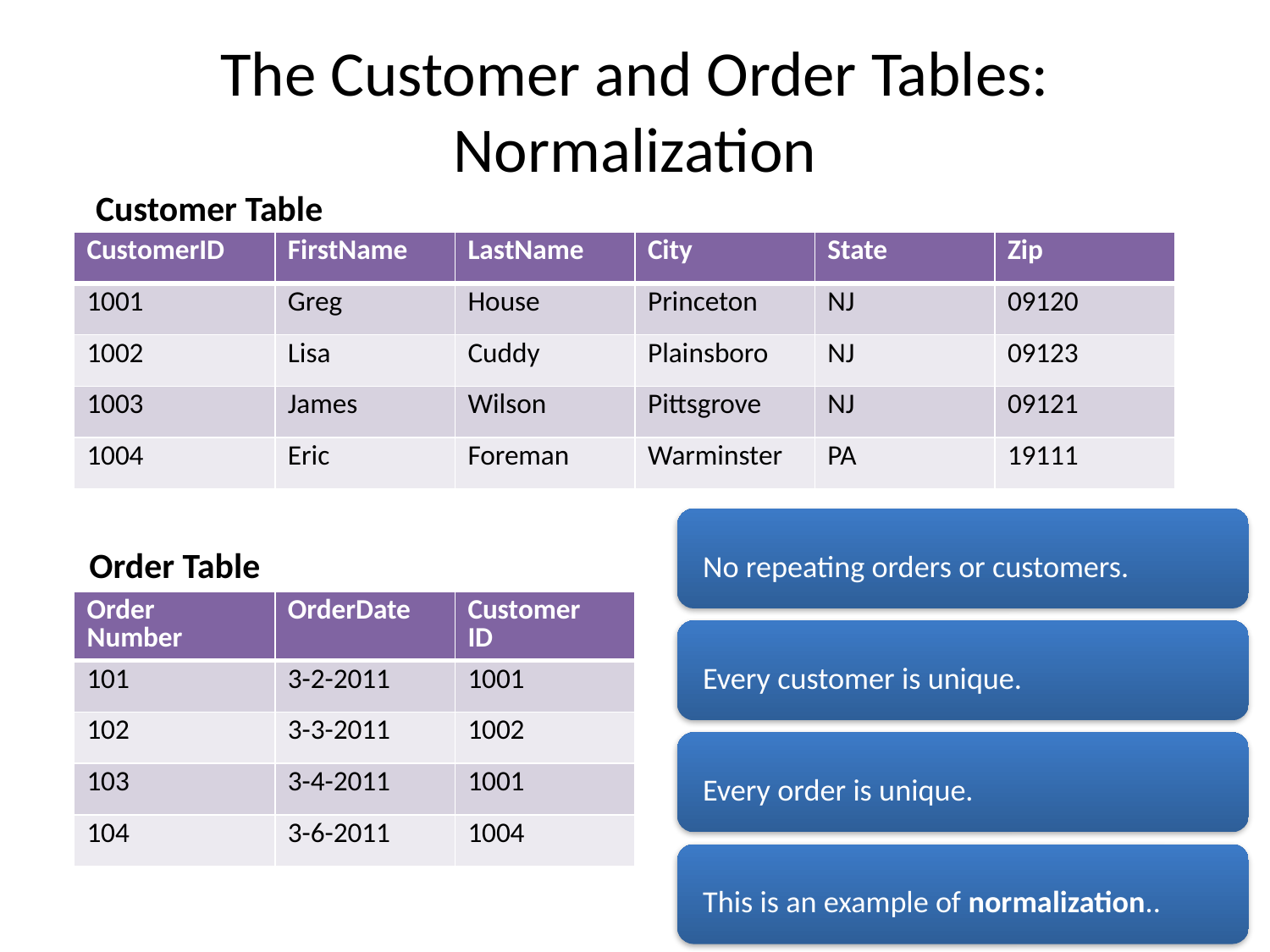

# The Customer and Order Tables: Normalization
Customer Table
| CustomerID | FirstName | LastName | City | State | Zip |
| --- | --- | --- | --- | --- | --- |
| 1001 | Greg | House | Princeton | NJ | 09120 |
| 1002 | Lisa | Cuddy | Plainsboro | NJ | 09123 |
| 1003 | James | Wilson | Pittsgrove | NJ | 09121 |
| 1004 | Eric | Foreman | Warminster | PA | 19111 |
No repeating orders or customers.
Every customer is unique.
Every order is unique.
This is an example of normalization..
Order Table
| Order Number | OrderDate | Customer ID |
| --- | --- | --- |
| 101 | 3-2-2011 | 1001 |
| 102 | 3-3-2011 | 1002 |
| 103 | 3-4-2011 | 1001 |
| 104 | 3-6-2011 | 1004 |